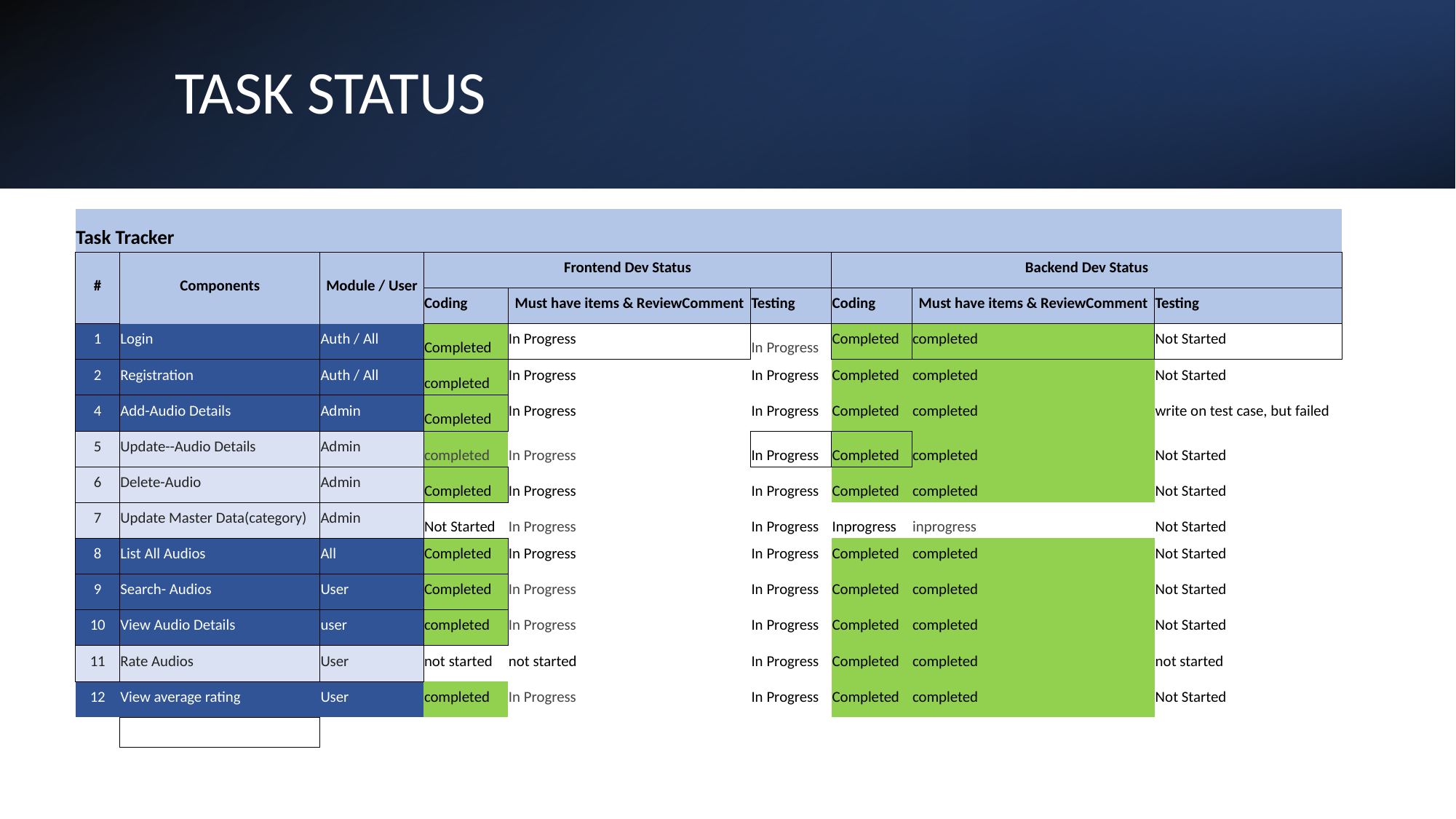

# TASK STATUS
| Task Tracker |  |  |  |  |  |  |  |  |  |
| --- | --- | --- | --- | --- | --- | --- | --- | --- | --- |
| # | Components | Module / User | Frontend Dev Status |  |  | Backend Dev Status |  |  |  |
|  |  |  | Coding | Must have items & ReviewComment | Testing | Coding | Must have items & ReviewComment | Testing |  |
| 1 | Login | Auth / All | Completed | In Progress | In Progress | Completed | completed | Not Started |  |
| 2 | Registration | Auth / All | completed | In Progress | In Progress | Completed | completed | Not Started |  |
| 4 | Add-Audio Details | Admin | Completed | In Progress | In Progress | Completed | completed | write on test case, but failed |  |
| 5 | Update--Audio Details | Admin | completed | In Progress | In Progress | Completed | completed | Not Started |  |
| 6 | Delete-Audio | Admin | Completed | In Progress | In Progress | Completed | completed | Not Started |  |
| 7 | Update Master Data(category) | Admin | Not Started | In Progress | In Progress | Inprogress | inprogress | Not Started |  |
| 8 | List All Audios | All | Completed | In Progress | In Progress | Completed | completed | Not Started |  |
| 9 | Search- Audios | User | Completed | In Progress | In Progress | Completed | completed | Not Started |  |
| 10 | View Audio Details | user | completed | In Progress | In Progress | Completed | completed | Not Started |  |
| 11 | Rate Audios | User | not started | not started | In Progress | Completed | completed | not started |  |
| 12 | View average rating | User | completed | In Progress | In Progress | Completed | completed | Not Started |  |
|  |  |  |  |  |  |  |  |  |  |
|  |  |  |  |  |  |  |  |  |  |